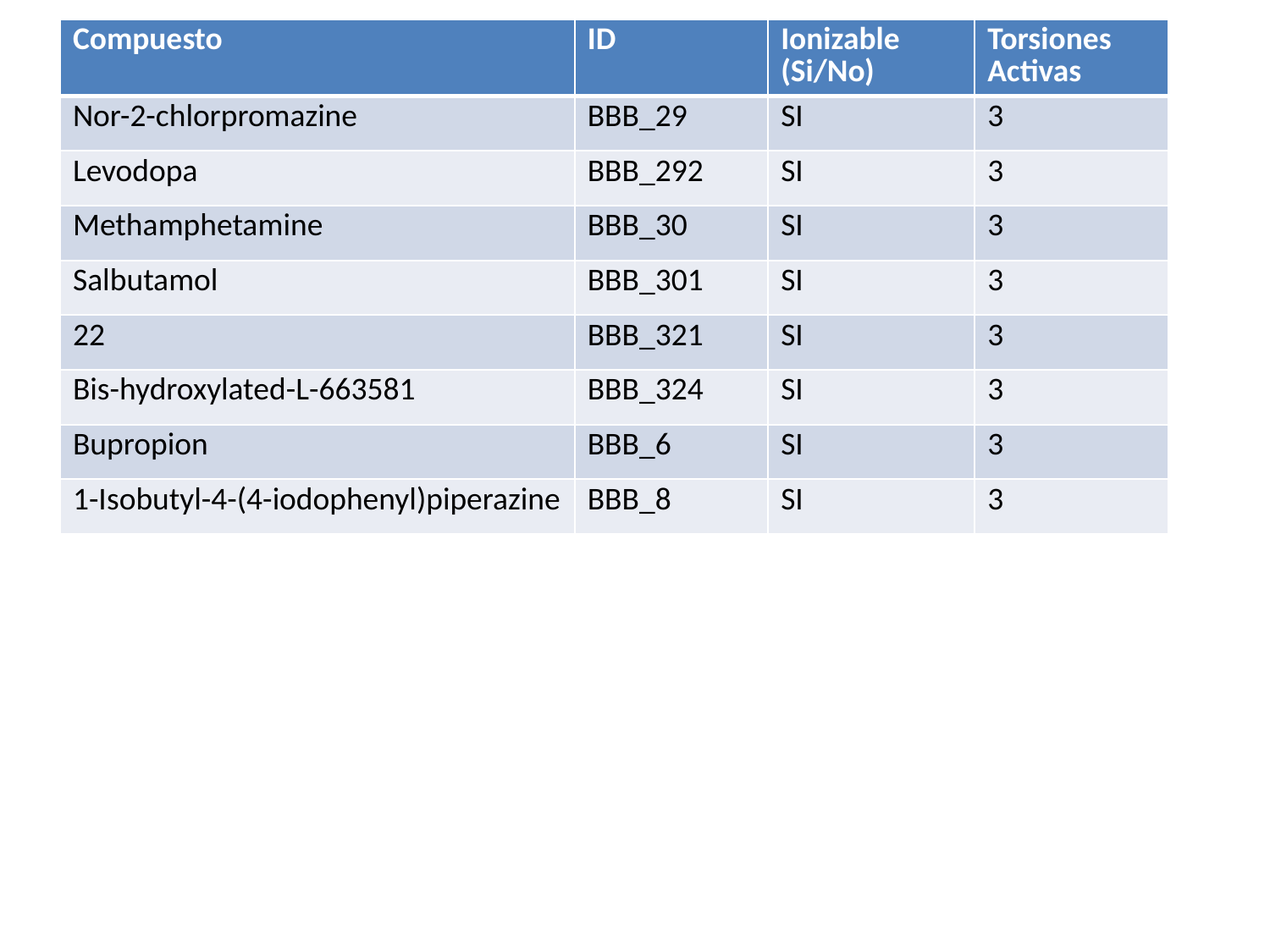

| Compuesto | ID | Ionizable (Si/No) | Torsiones Activas |
| --- | --- | --- | --- |
| Nor-2-chlorpromazine | BBB\_29 | SI | 3 |
| Levodopa | BBB\_292 | SI | 3 |
| Methamphetamine | BBB\_30 | SI | 3 |
| Salbutamol | BBB\_301 | SI | 3 |
| 22 | BBB\_321 | SI | 3 |
| Bis-hydroxylated-L-663581 | BBB\_324 | SI | 3 |
| Bupropion | BBB\_6 | SI | 3 |
| 1-Isobutyl-4-(4-iodophenyl)piperazine | BBB\_8 | SI | 3 |